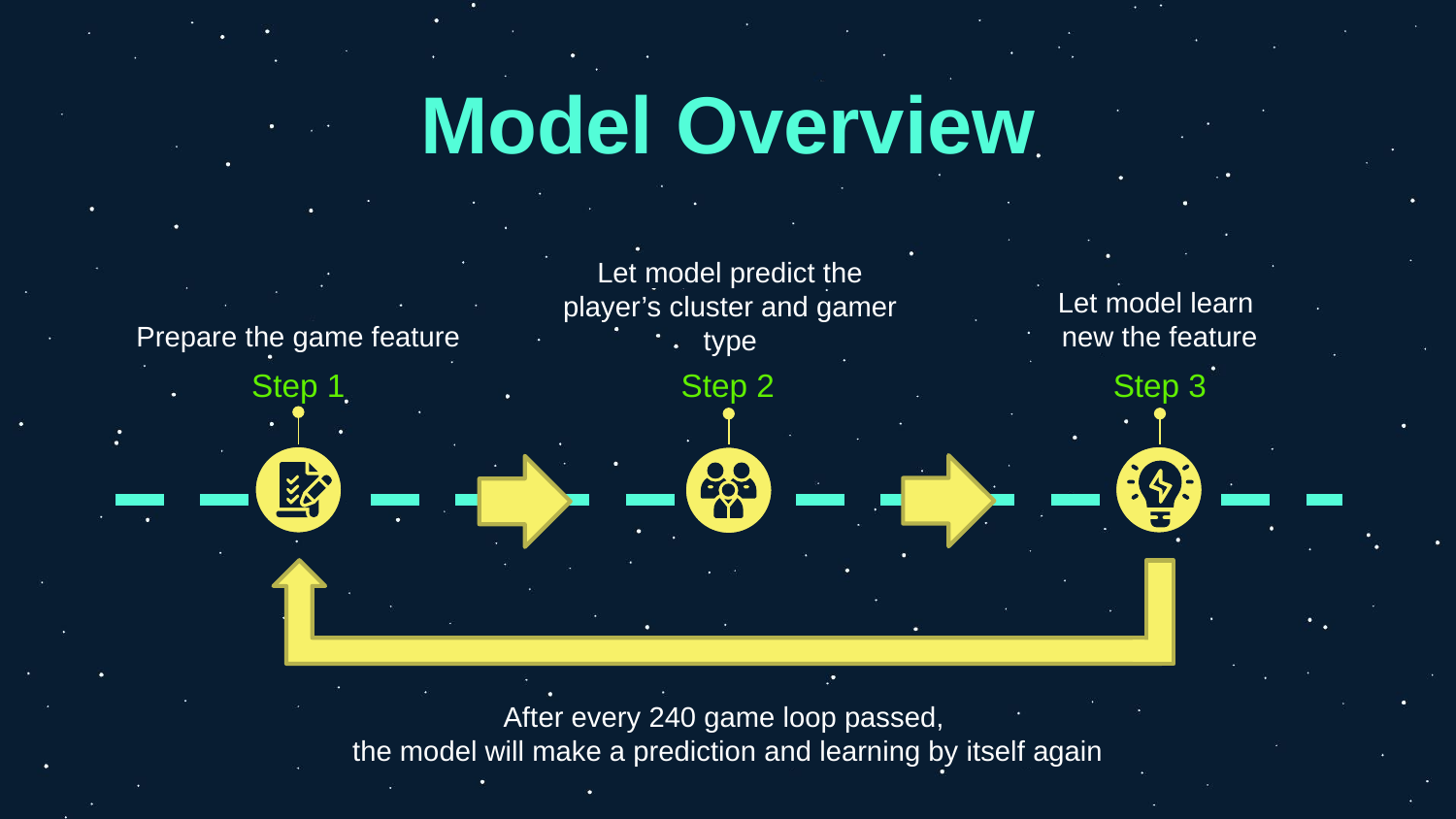

# Model Overview
Let model predict the player’s cluster and gamer type
Let model learn
new the feature
Prepare the game feature
Step 2
Step 3
Step 1

After every 240 game loop passed,
the model will make a prediction and learning by itself again